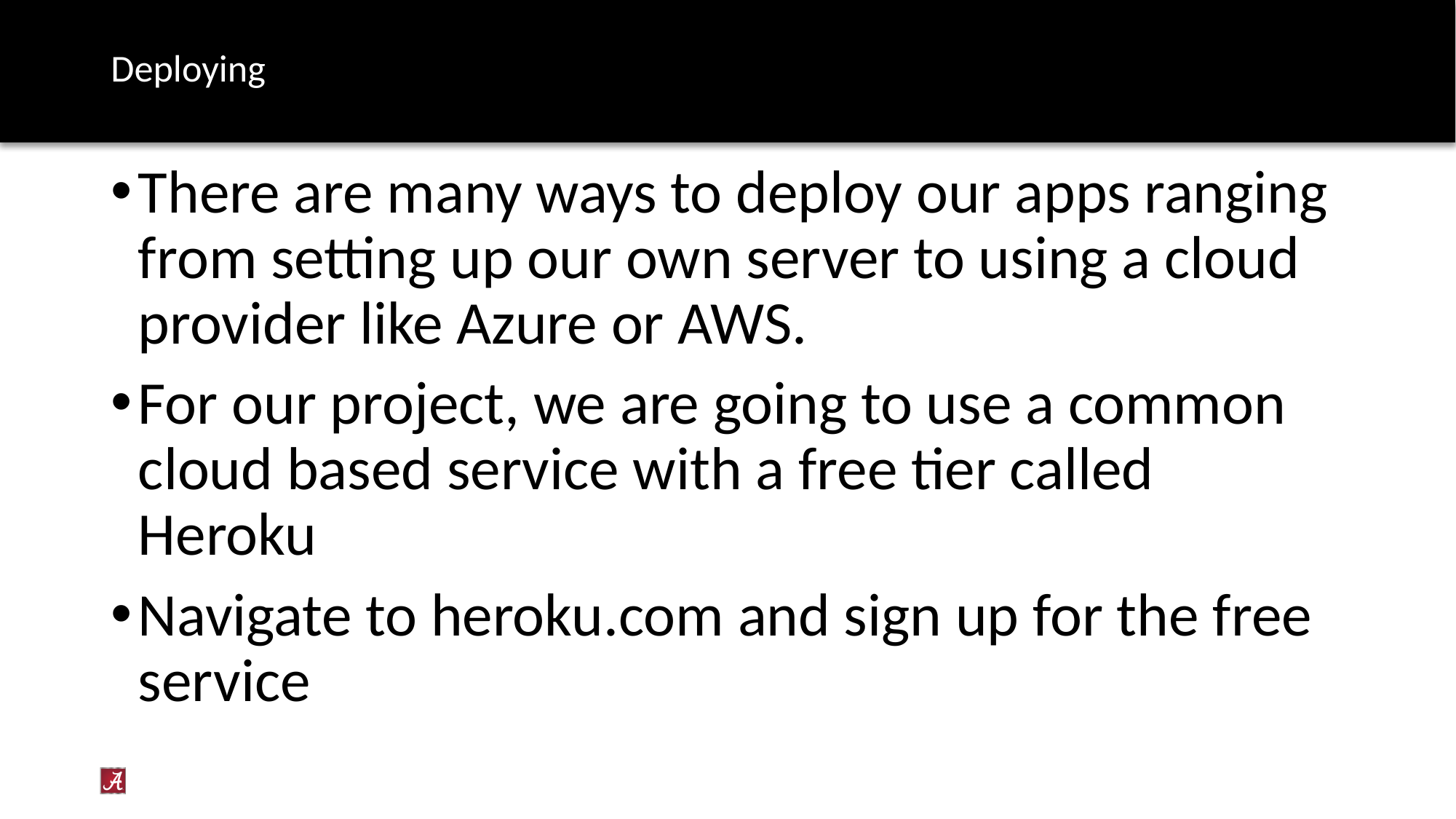

# Deploying
There are many ways to deploy our apps ranging from setting up our own server to using a cloud provider like Azure or AWS.
For our project, we are going to use a common cloud based service with a free tier called Heroku
Navigate to heroku.com and sign up for the free service